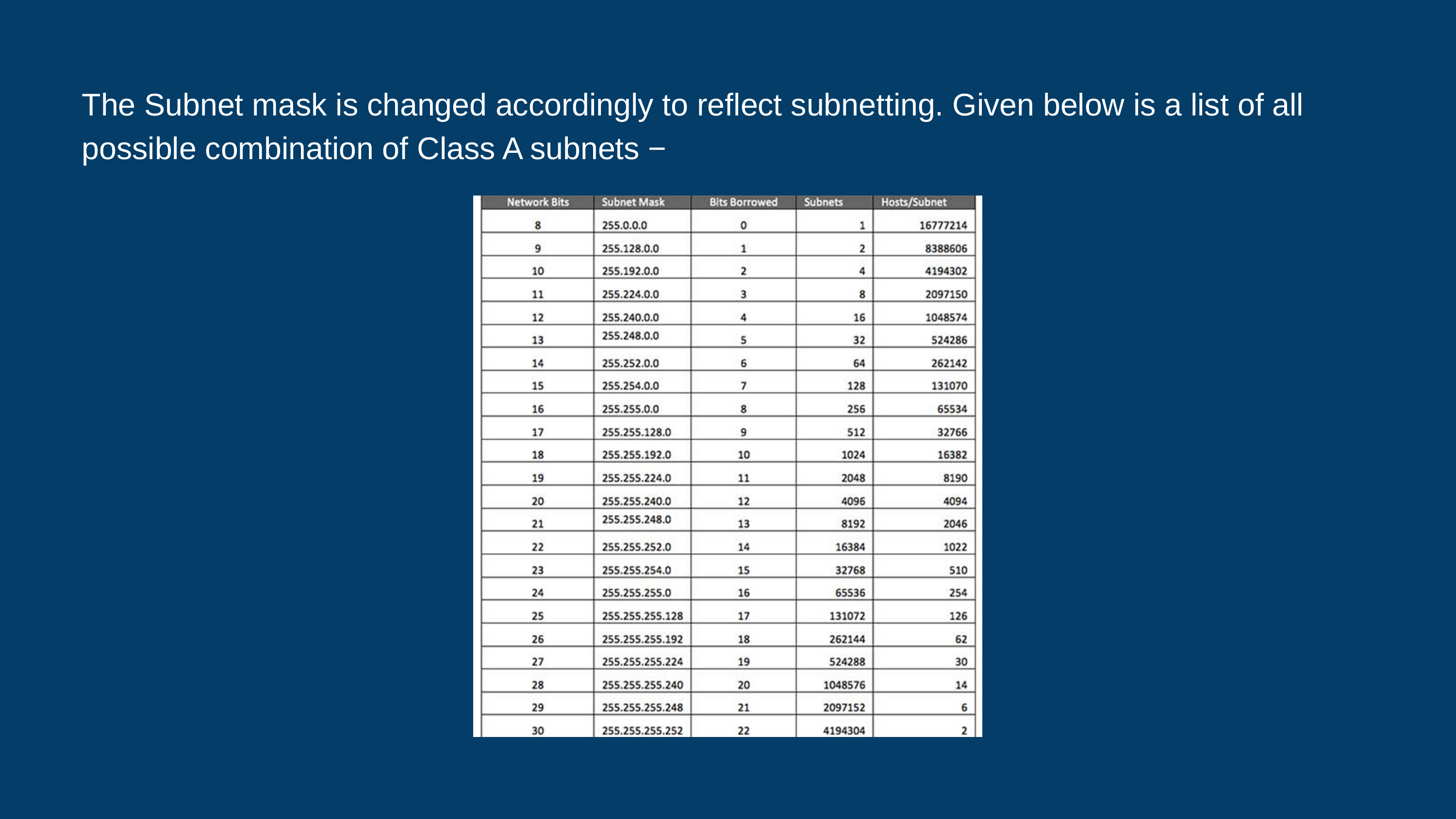

The Subnet mask is changed accordingly to reflect subnetting. Given below is a list of all possible combination of Class A subnets −